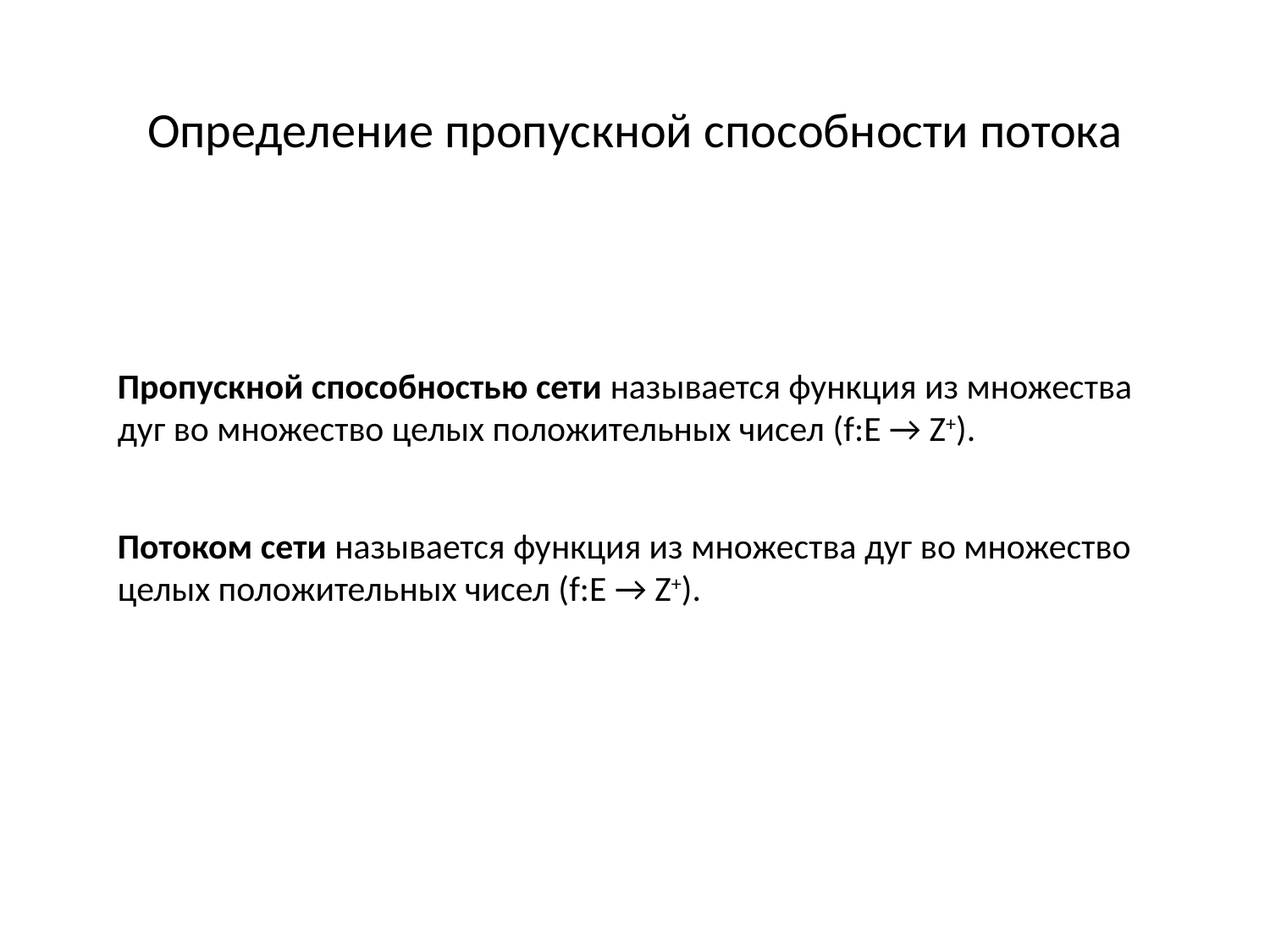

Определение пропускной способности потока
Пропускной способностью сети называется функция из множества дуг во множество целых положительных чисел (f:E → Z+).
Потоком сети называется функция из множества дуг во множество целых положительных чисел (f:E → Z+).